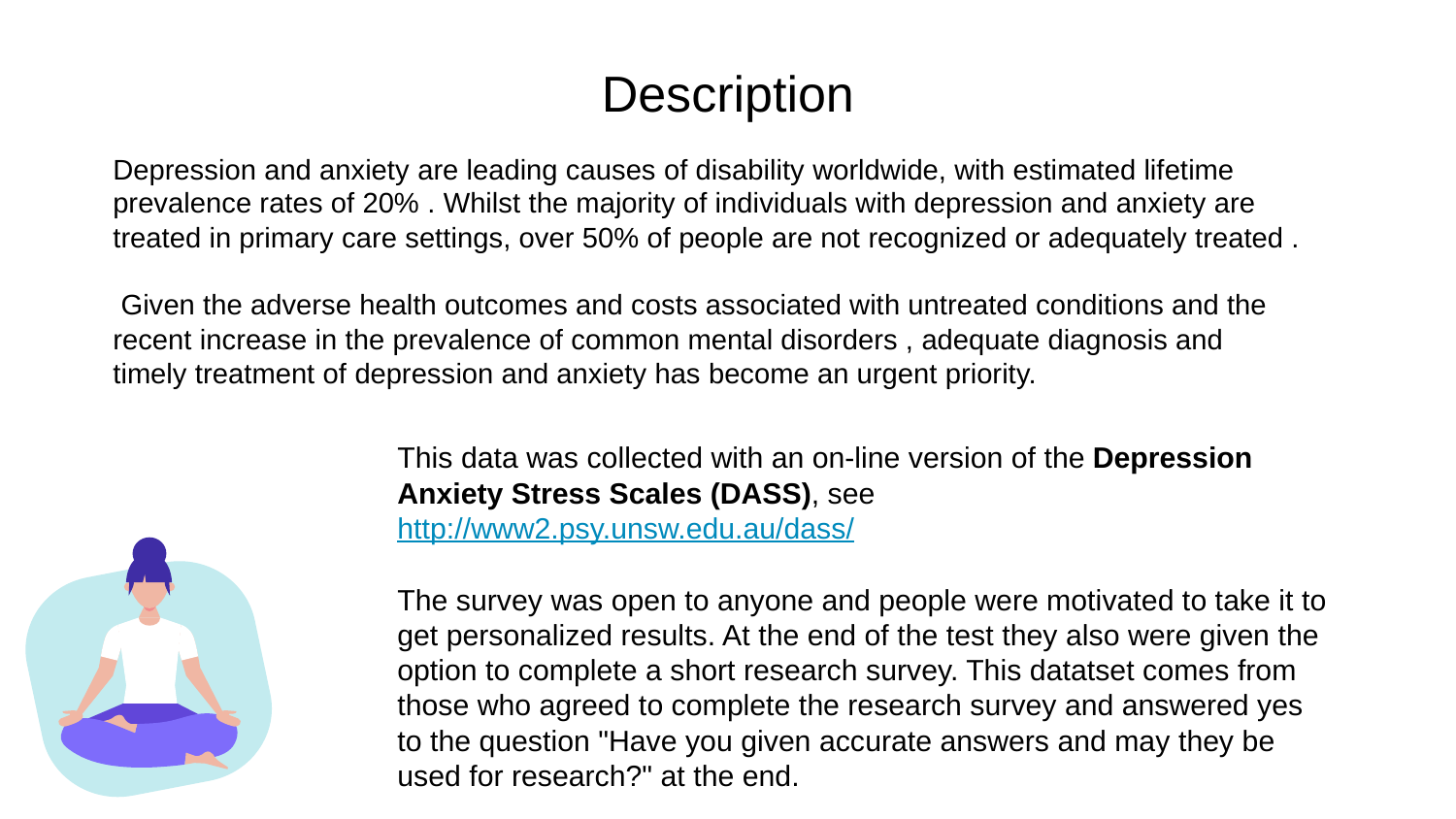

# Description
Depression and anxiety are leading causes of disability worldwide, with estimated lifetime prevalence rates of 20% . Whilst the majority of individuals with depression and anxiety are treated in primary care settings, over 50% of people are not recognized or adequately treated .

 Given the adverse health outcomes and costs associated with untreated conditions and the recent increase in the prevalence of common mental disorders , adequate diagnosis and timely treatment of depression and anxiety has become an urgent priority.

This data was collected with an on-line version of the Depression Anxiety Stress Scales (DASS), see http://www2.psy.unsw.edu.au/dass/

The survey was open to anyone and people were motivated to take it to get personalized results. At the end of the test they also were given the option to complete a short research survey. This datatset comes from those who agreed to complete the research survey and answered yes to the question "Have you given accurate answers and may they be used for research?" at the end.